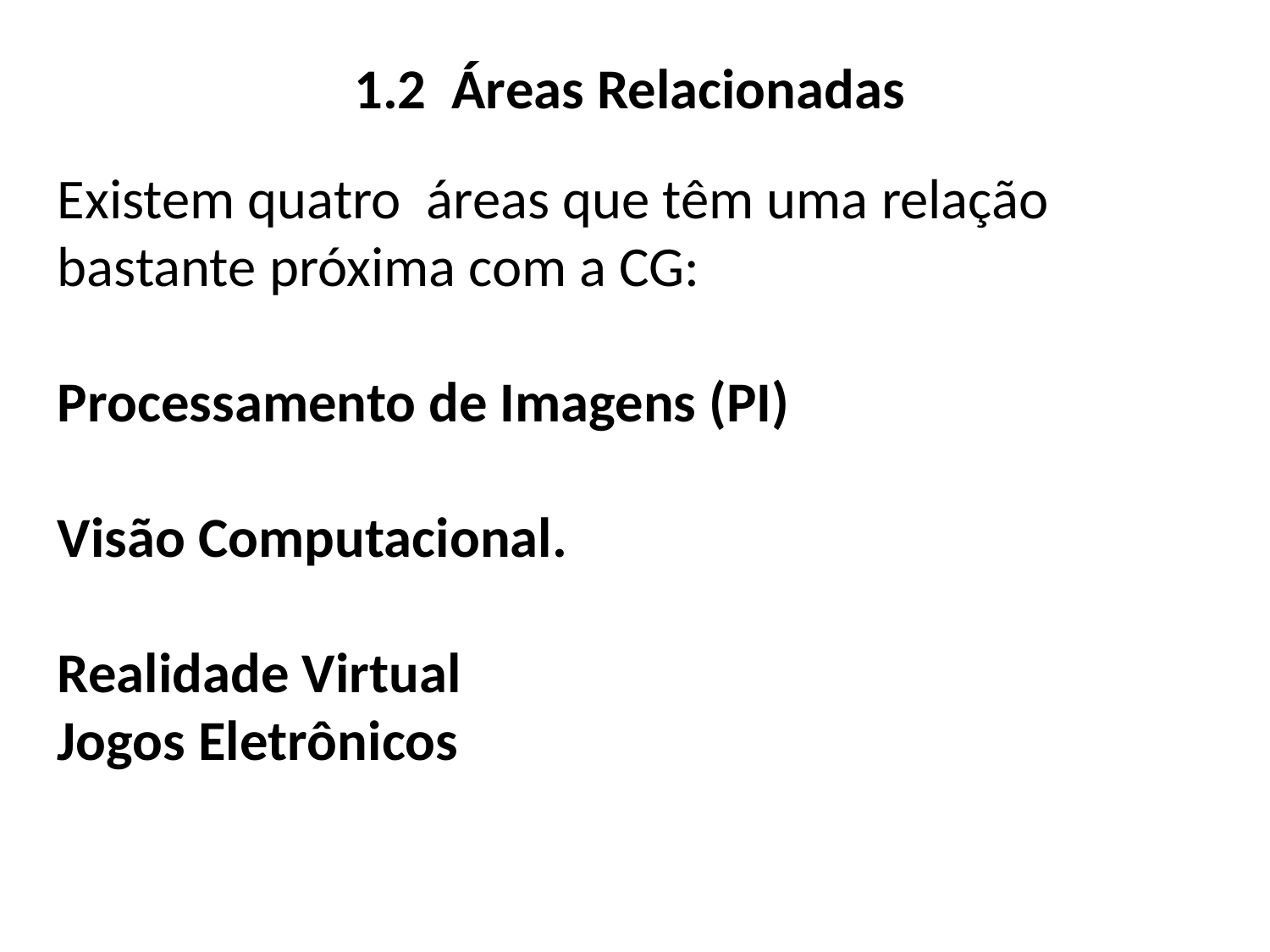

1.2  Áreas Relacionadas

Existem quatro  áreas que têm uma relação bastante próxima com a CG:

Processamento de Imagens (PI)

Visão Computacional.

Realidade Virtual
Jogos Eletrônicos